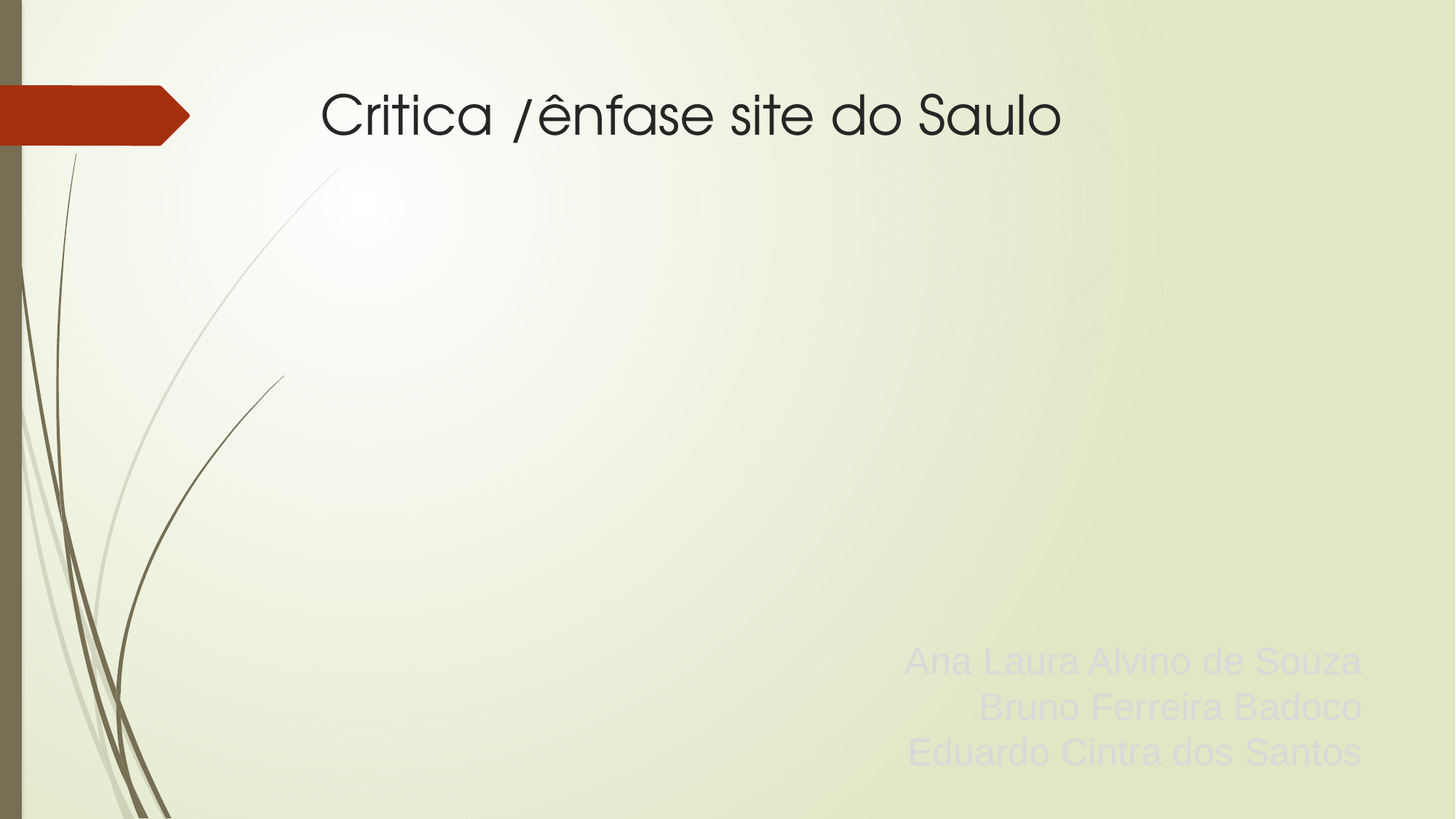

# Critica /ênfase site do Saulo

Ana Laura Alvino de Souza
Bruno Ferreira Badoco
Eduardo Cintra dos Santos